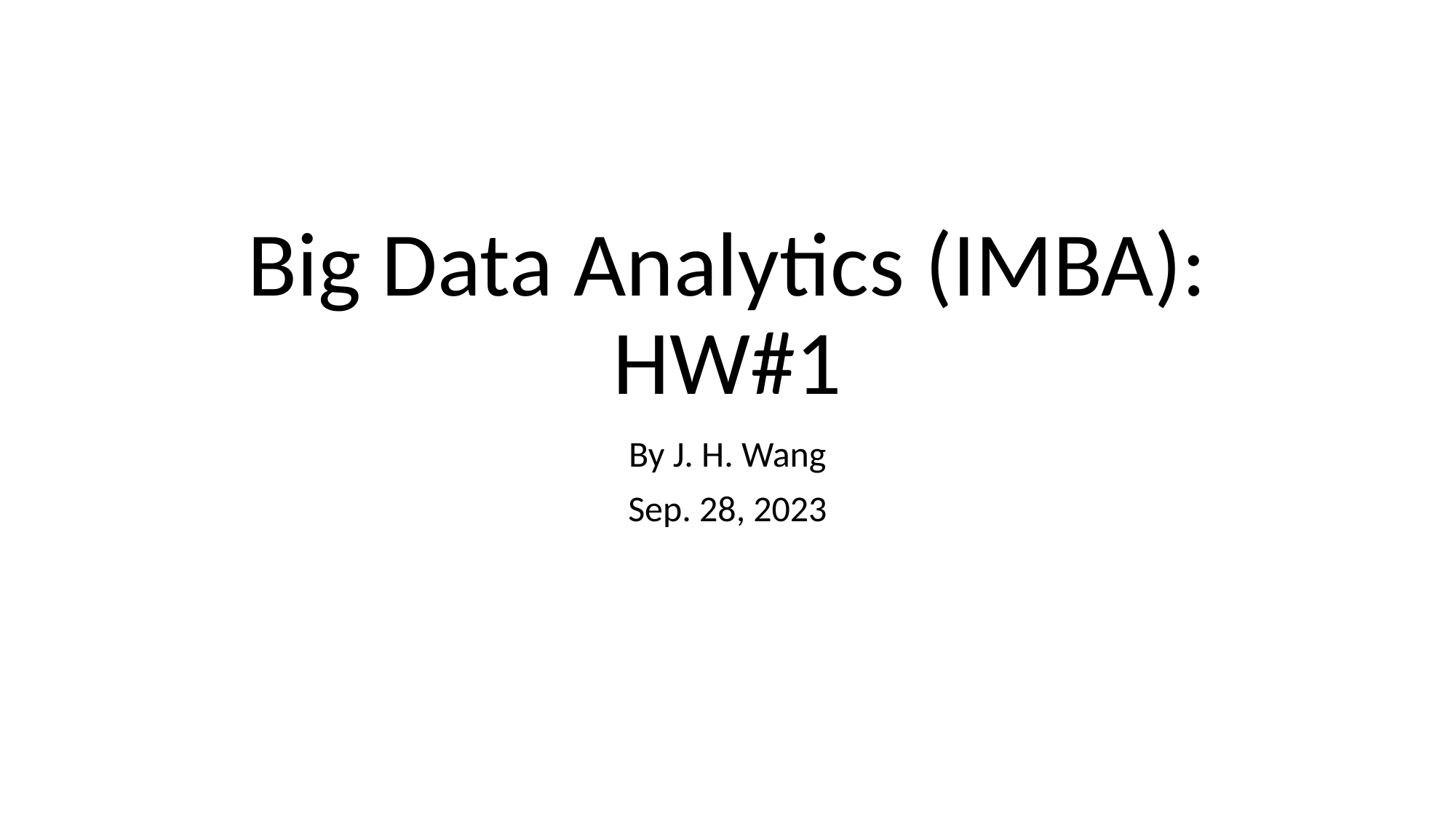

# Big Data Analytics (IMBA): HW#1
By J. H. Wang
Sep. 28, 2023